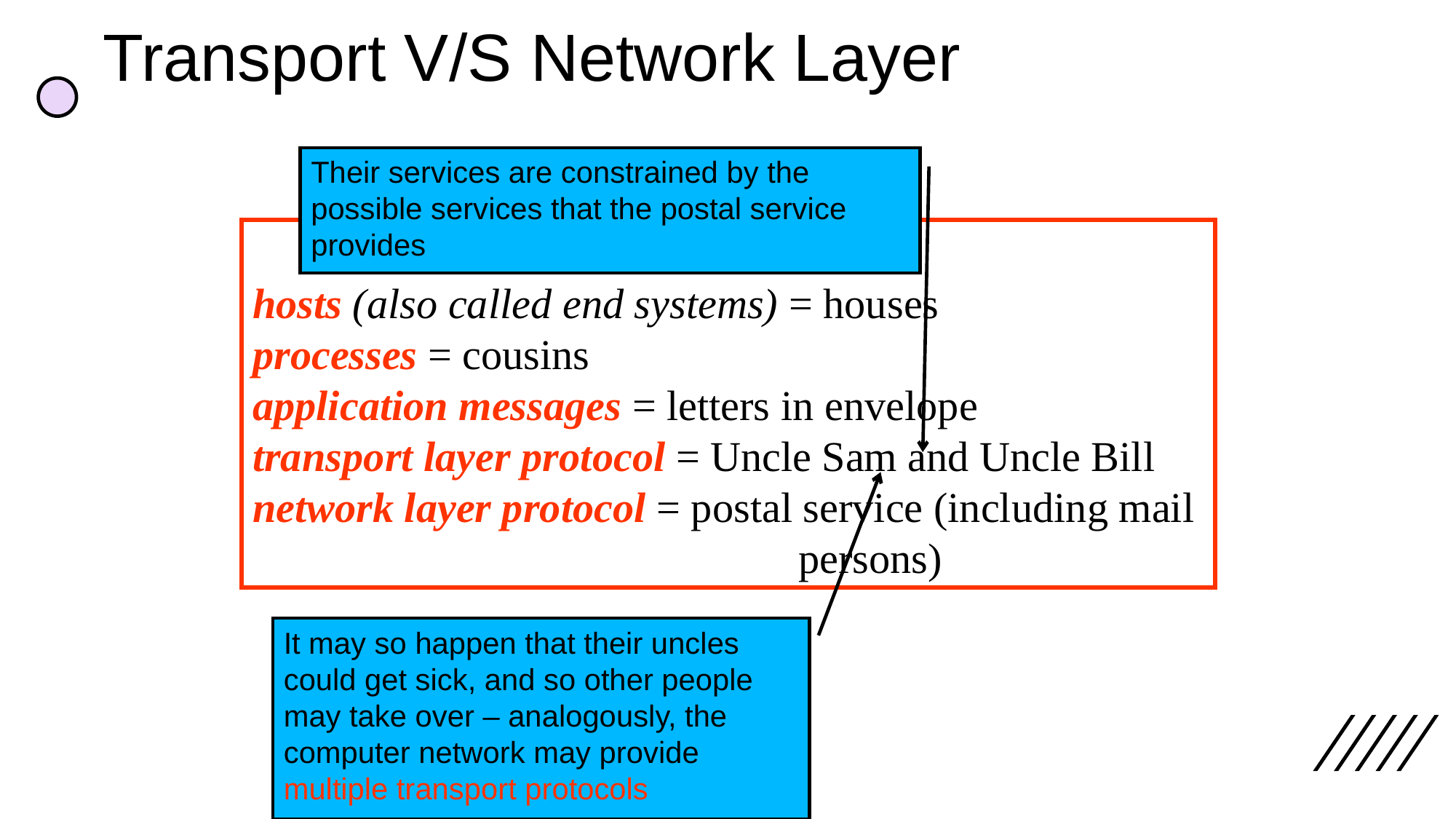

# Transport V/S Network Layer
Their services are constrained by the possible services that the postal service provides

hosts (also called end systems) = houses
processes = cousins
application messages = letters in envelope
transport layer protocol = Uncle Sam and Uncle Bill
network layer protocol = postal service (including mail  					persons)
It may so happen that their uncles could get sick, and so other people may take over – analogously, the computer network may provide multiple transport protocols